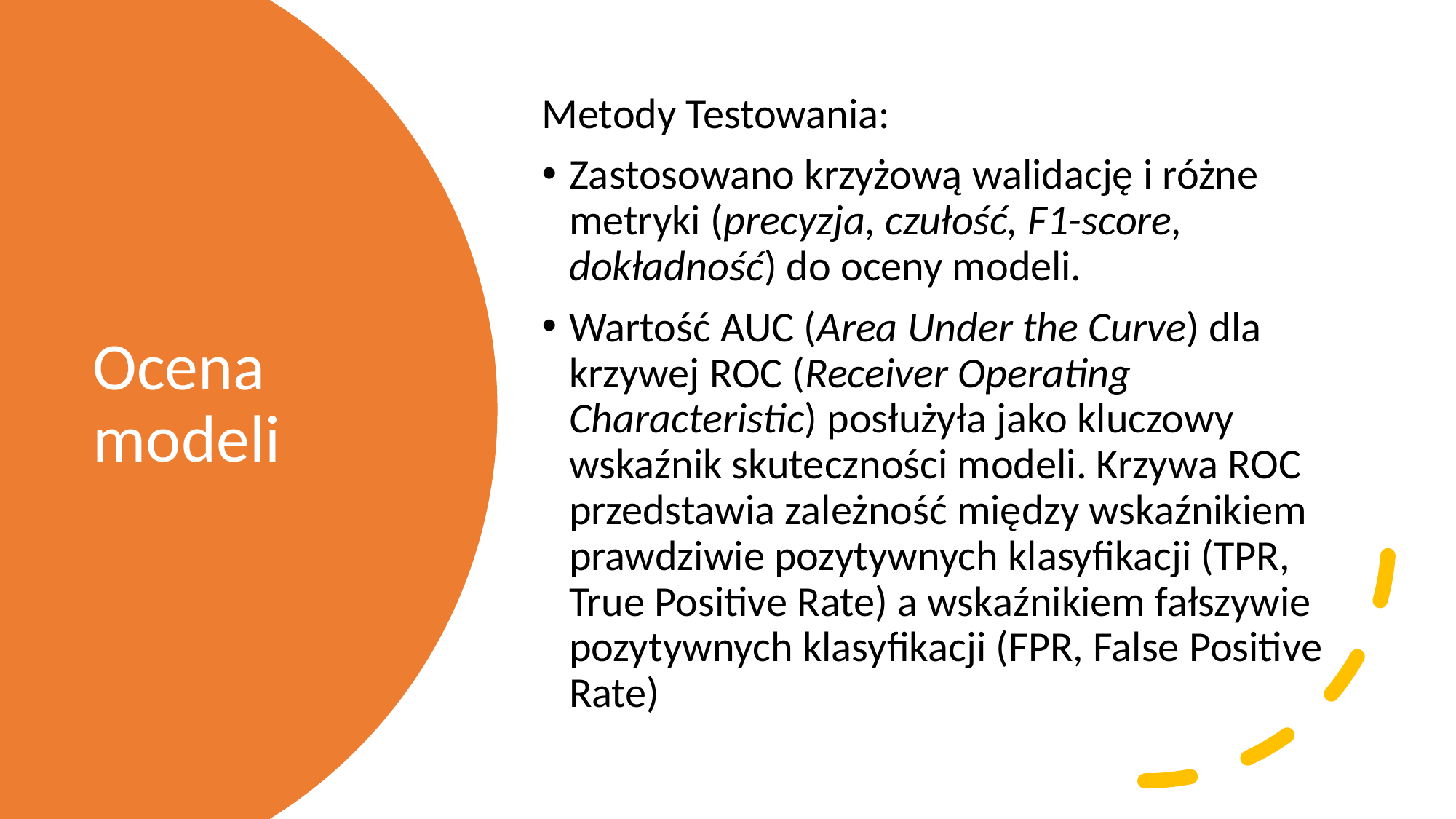

Metody Testowania:
Zastosowano krzyżową walidację i różne metryki (precyzja, czułość, F1-score, dokładność) do oceny modeli.
Wartość AUC (Area Under the Curve) dla krzywej ROC (Receiver Operating Characteristic) posłużyła jako kluczowy wskaźnik skuteczności modeli. Krzywa ROC przedstawia zależność między wskaźnikiem prawdziwie pozytywnych klasyfikacji (TPR, True Positive Rate) a wskaźnikiem fałszywie pozytywnych klasyfikacji (FPR, False Positive Rate)
# Ocena modeli